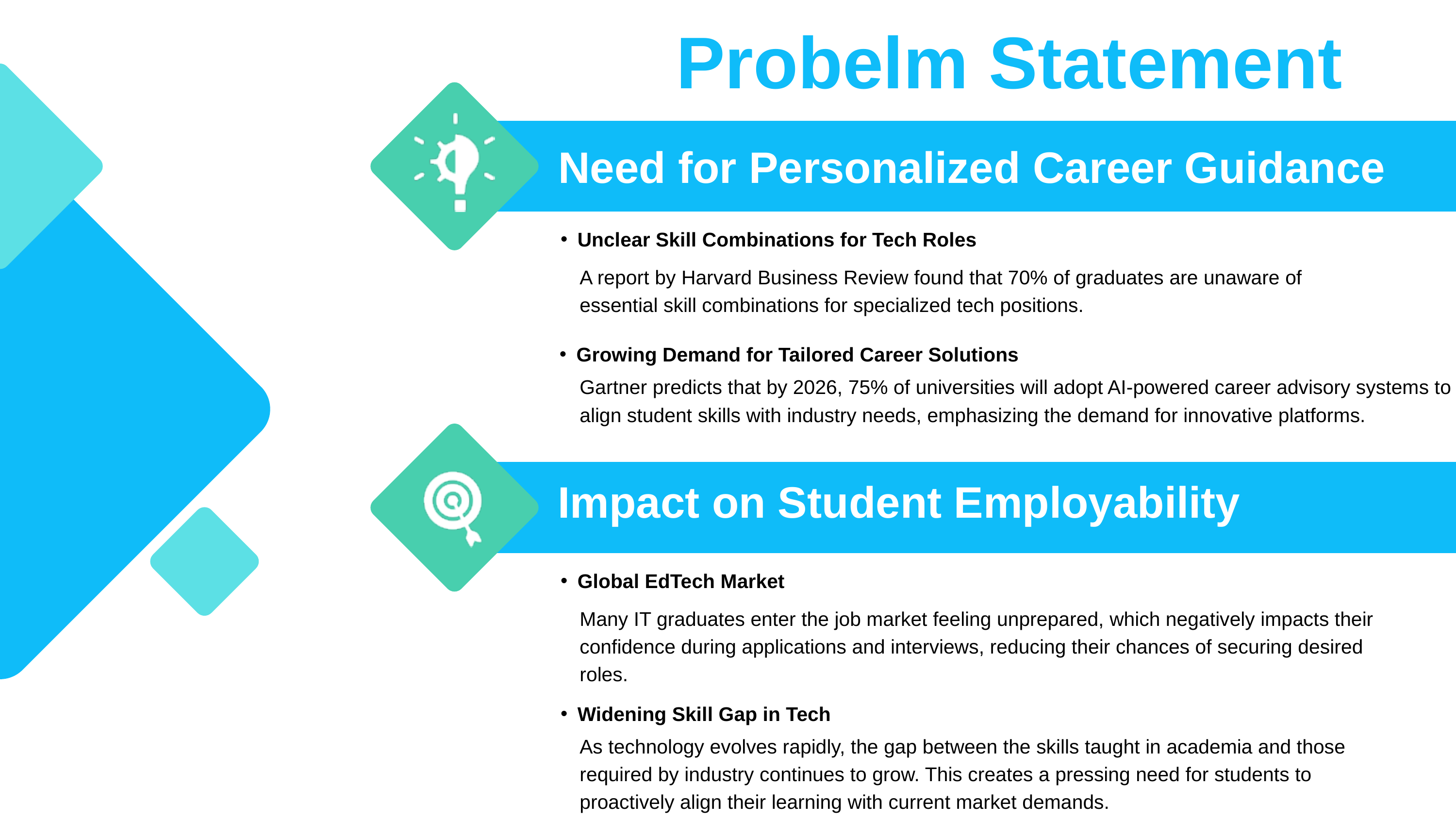

Probelm Statement

Need for Personalized Career Guidance
Unclear Skill Combinations for Tech Roles
A report by Harvard Business Review found that 70% of graduates are unaware of essential skill combinations for specialized tech positions.
Growing Demand for Tailored Career Solutions
Gartner predicts that by 2026, 75% of universities will adopt AI-powered career advisory systems to align student skills with industry needs, emphasizing the demand for innovative platforms.

Impact on Student Employability

Global EdTech Market
Many IT graduates enter the job market feeling unprepared, which negatively impacts their confidence during applications and interviews, reducing their chances of securing desired roles.
Widening Skill Gap in Tech
As technology evolves rapidly, the gap between the skills taught in academia and those required by industry continues to grow. This creates a pressing need for students to proactively align their learning with current market demands.